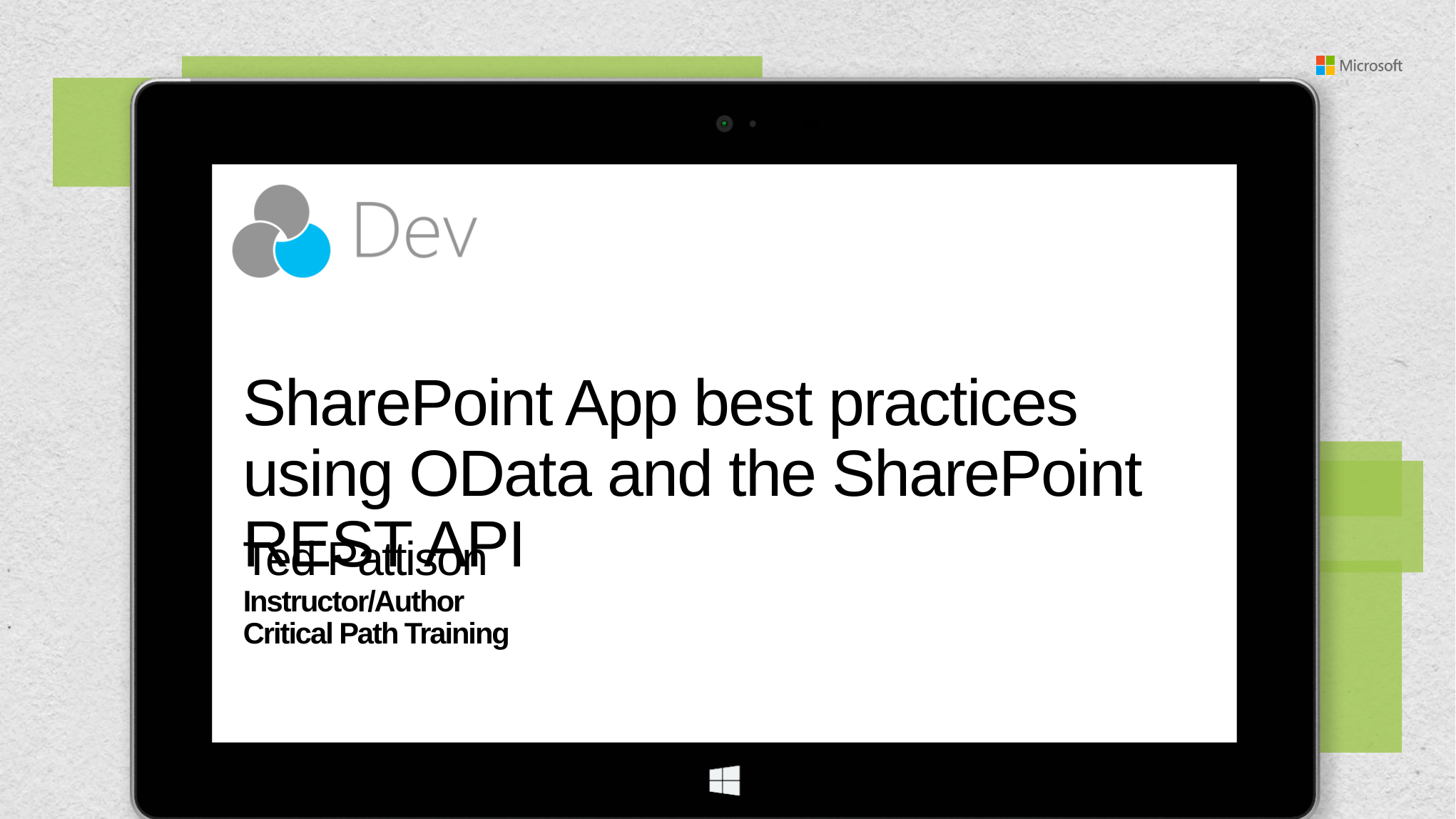

# SharePoint App best practices using OData and the SharePoint REST API
Ted Pattison
Instructor/Author
Critical Path Training